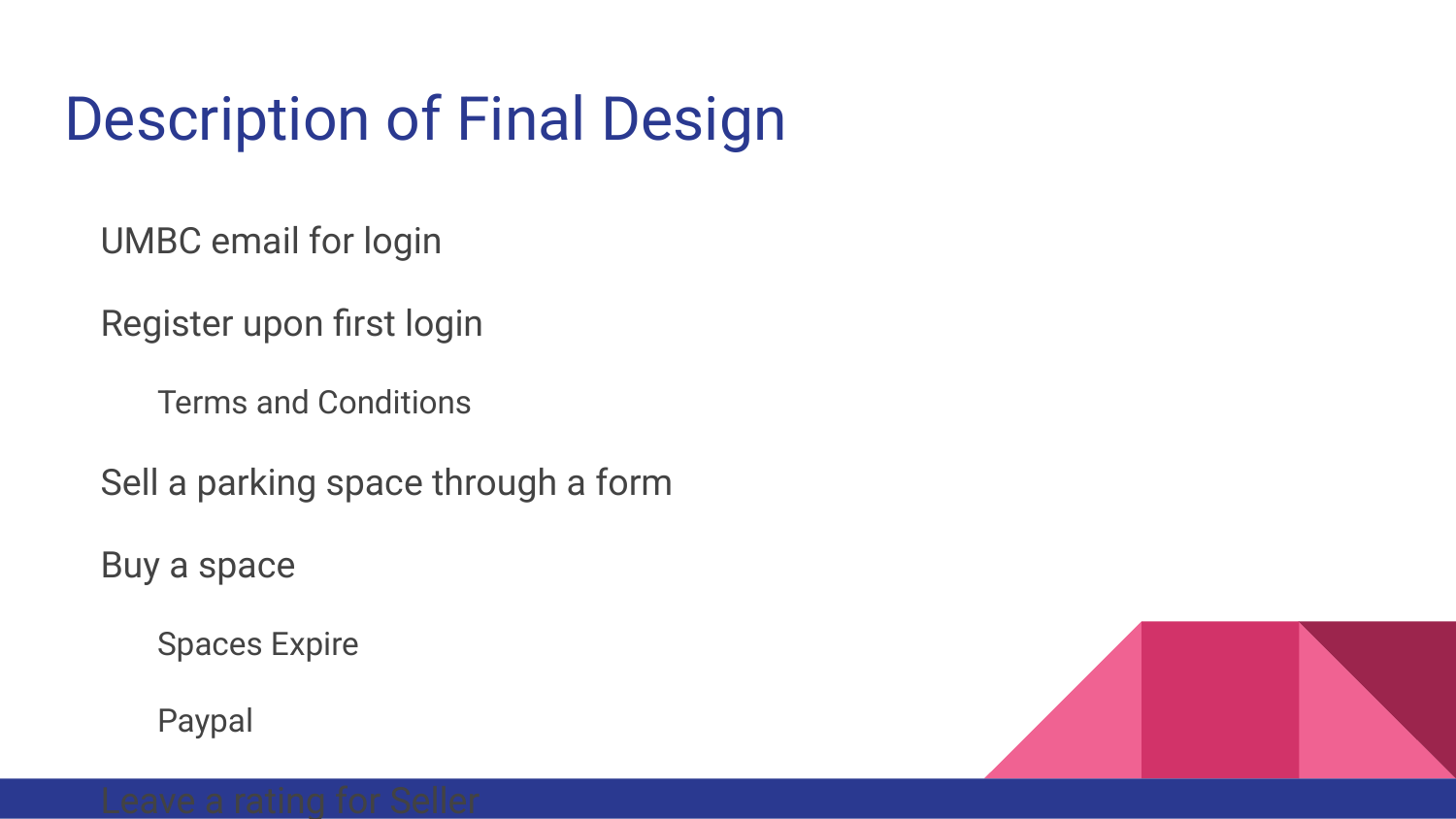

# Description of Final Design
UMBC email for login
Register upon first login
Terms and Conditions
Sell a parking space through a form
Buy a space
Spaces Expire
Paypal
Leave a rating for Seller
Homepage with summary